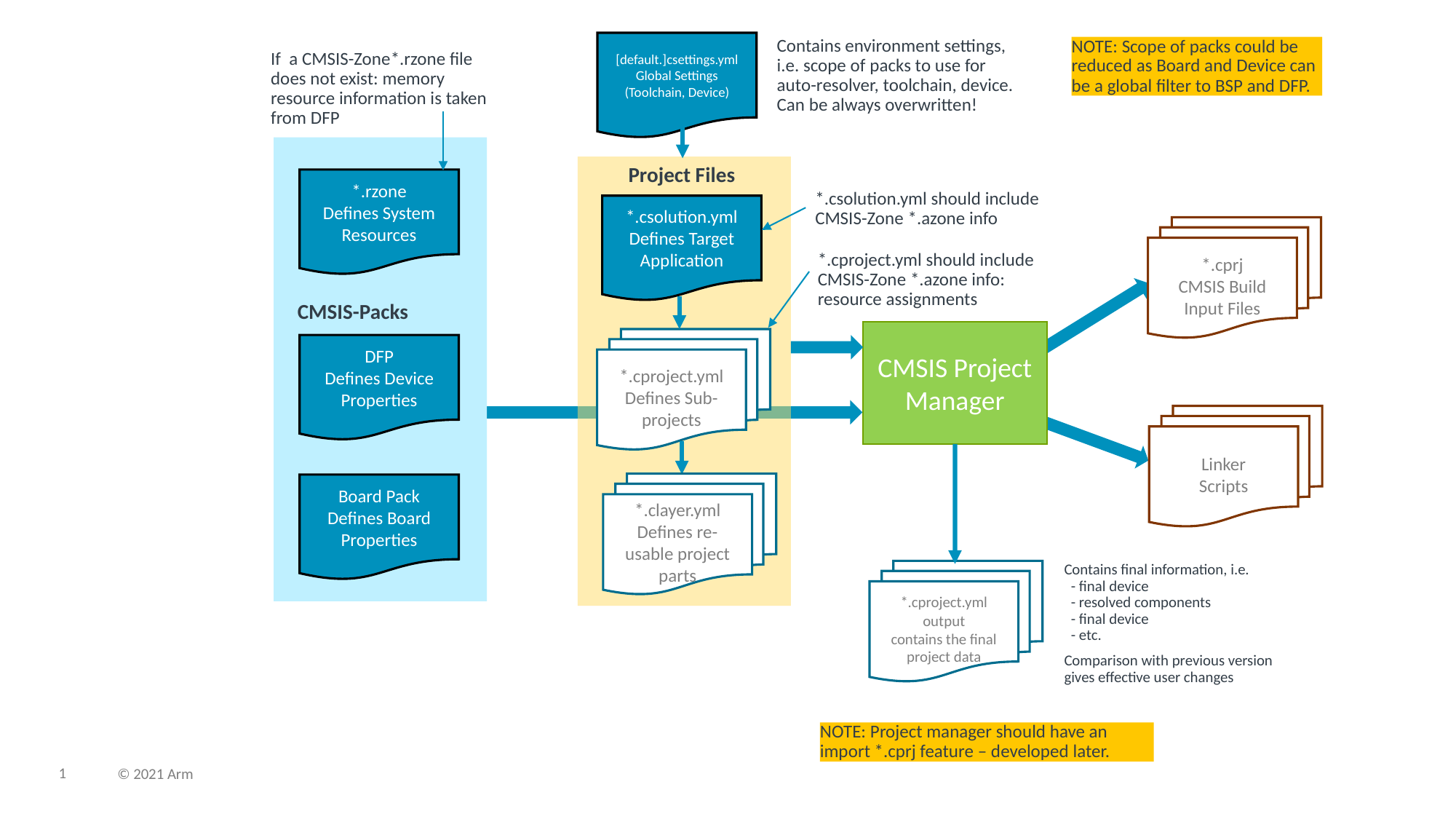

[default.]csettings.yml
Global Settings
(Toolchain, Device)
Contains environment settings, i.e. scope of packs to use for auto-resolver, toolchain, device.
Can be always overwritten!
NOTE: Scope of packs could be reduced as Board and Device can be a global filter to BSP and DFP.
If  a CMSIS-Zone*.rzone file does not exist: memory resource information is taken
from DFP

Project Files
*.rzone
Defines System Resources
*.csolution.yml should include CMSIS-Zone *.azone info
*.csolution.yml
Defines Target Application
*.cprj
CMSIS Build Input Files
*.cproject.yml should include CMSIS-Zone *.azone info:
resource assignments
CMSIS-Packs

CMSIS Project Manager
*.cproject.yml
Defines Sub-projects

DFP
Defines Device
Properties

Linker
Scripts

*.clayer.yml
Defines re-usable project parts
Board Pack
Defines Board
Properties
*.cproject.yml output
contains the final project data
Contains final information, i.e.
  - final device
  - resolved components
  - final device
  - etc.
Comparison with previous version
gives effective user changes
NOTE: Project manager should have an import *.cprj feature – developed later.